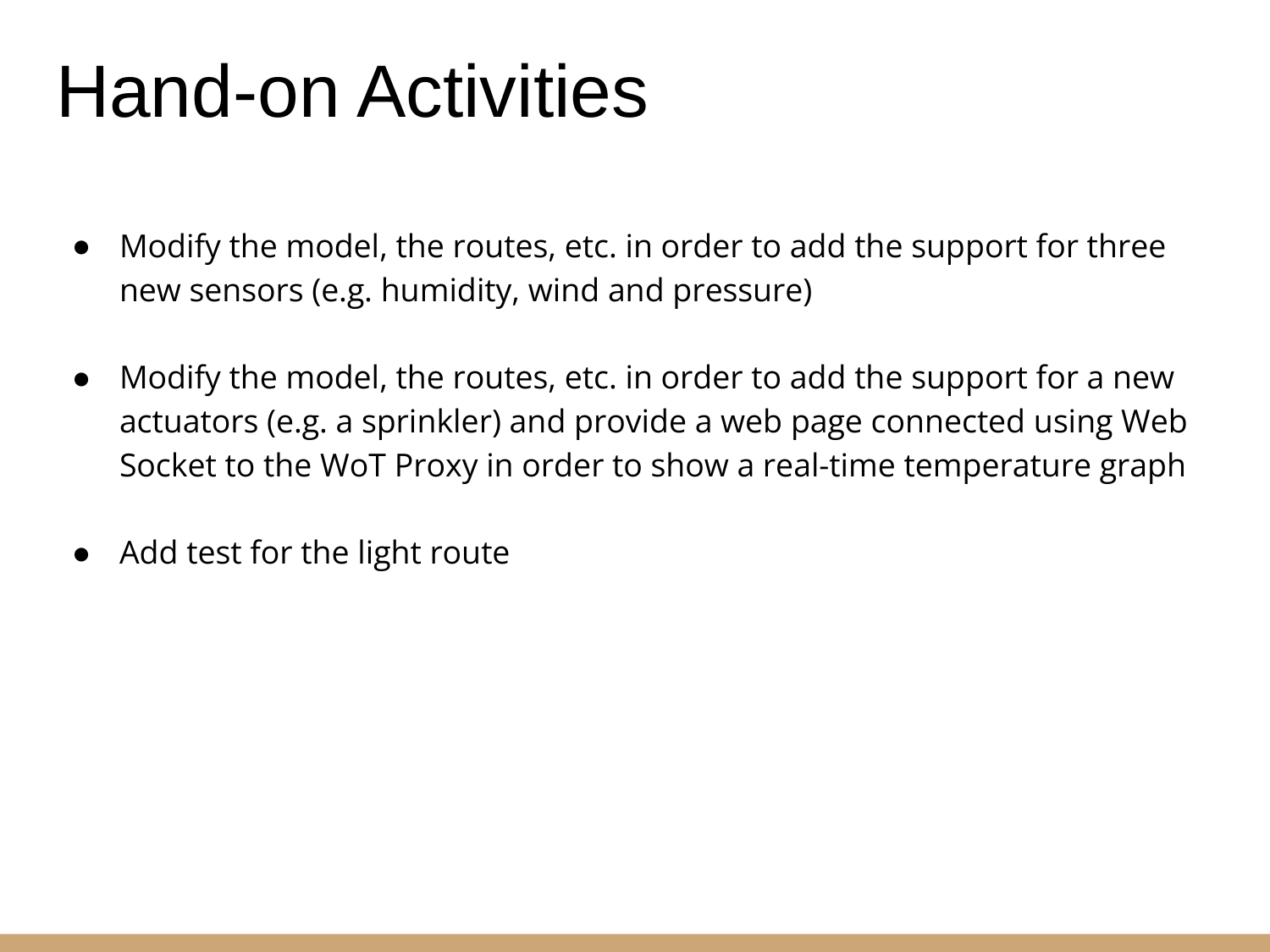

# Hand-on Activities
Modify the model, the routes, etc. in order to add the support for three new sensors (e.g. humidity, wind and pressure)

Modify the model, the routes, etc. in order to add the support for a new actuators (e.g. a sprinkler) and provide a web page connected using Web Socket to the WoT Proxy in order to show a real-time temperature graph

Add test for the light route